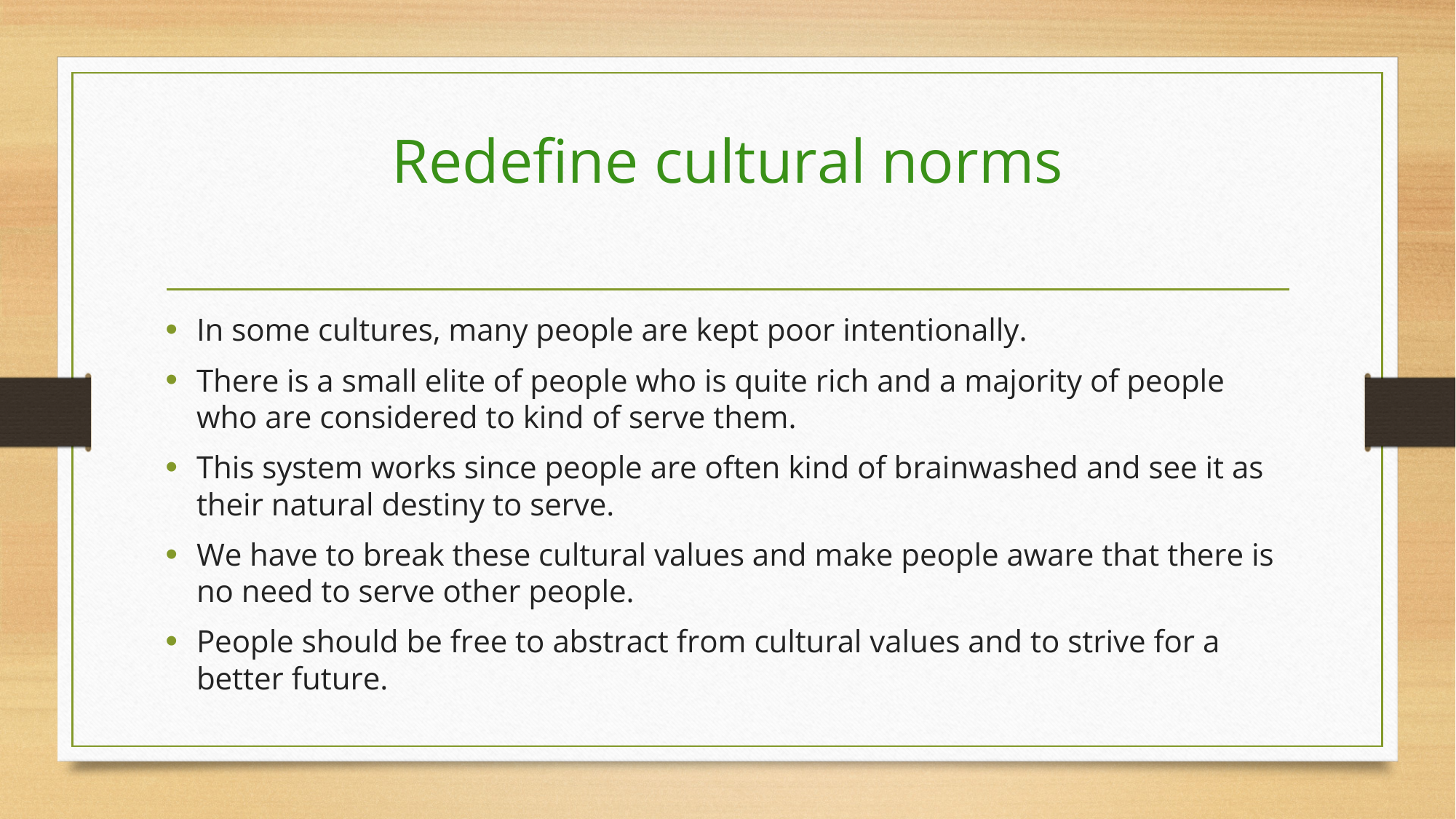

# Redefine cultural norms
In some cultures, many people are kept poor intentionally.
There is a small elite of people who is quite rich and a majority of people who are considered to kind of serve them.
This system works since people are often kind of brainwashed and see it as their natural destiny to serve.
We have to break these cultural values and make people aware that there is no need to serve other people.
People should be free to abstract from cultural values and to strive for a better future.